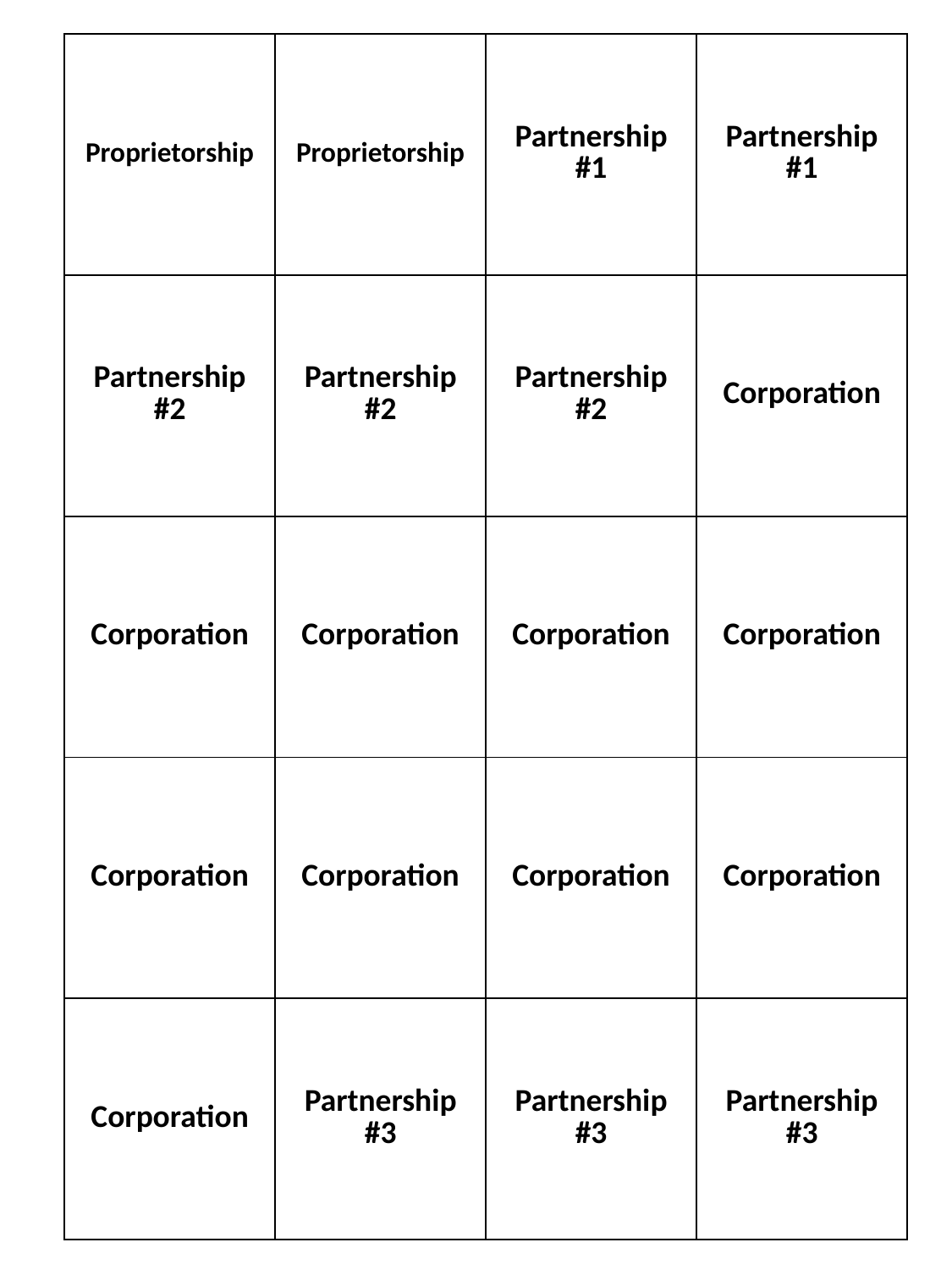

| Proprietorship | Proprietorship | Partnership #1 | Partnership #1 |
| --- | --- | --- | --- |
| Partnership #2 | Partnership #2 | Partnership #2 | Corporation |
| Corporation | Corporation | Corporation | Corporation |
| Corporation | Corporation | Corporation | Corporation |
| Corporation | Partnership #3 | Partnership #3 | Partnership #3 |